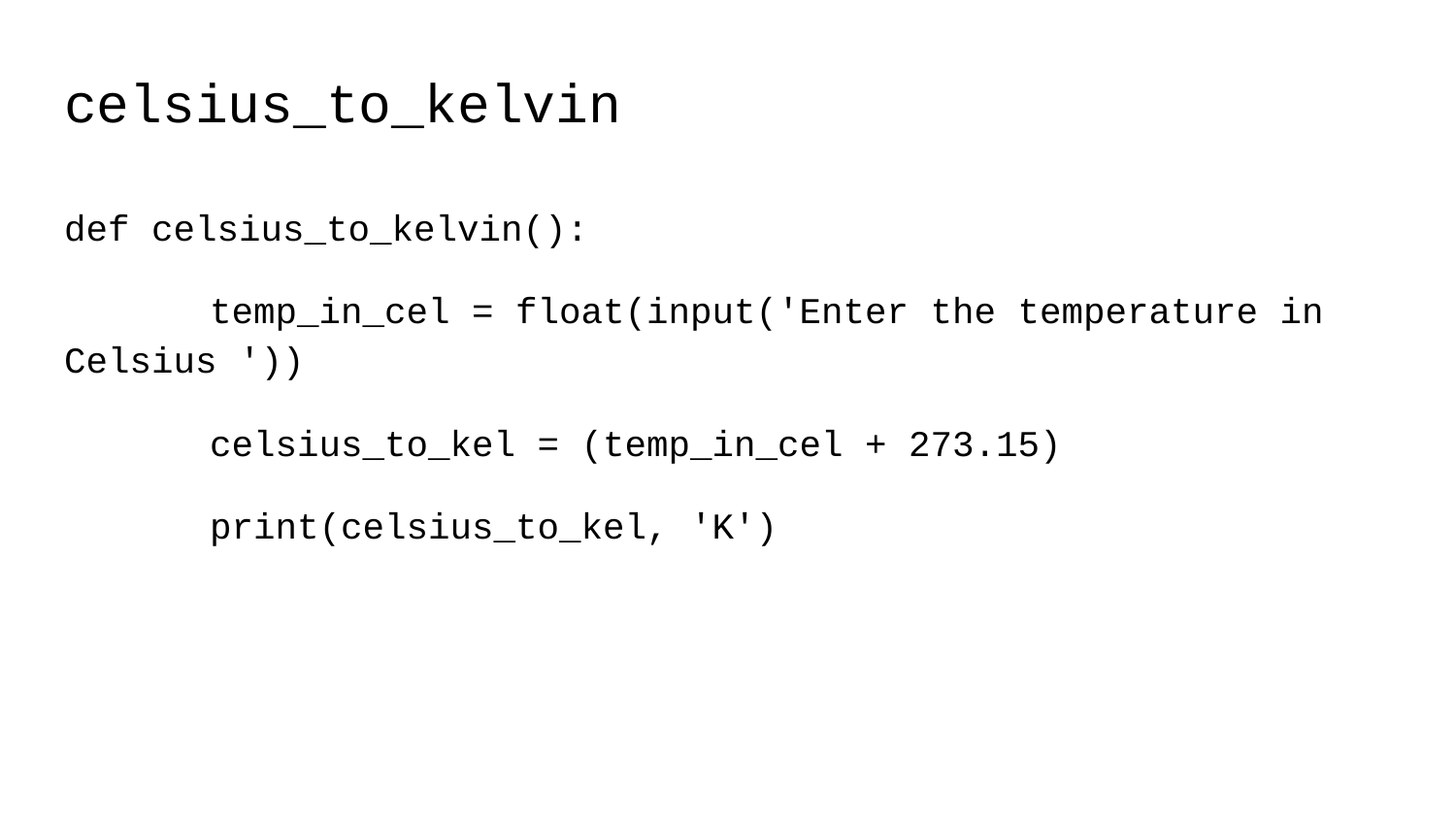

# celsius_to_kelvin
def celsius_to_kelvin():
	temp_in_cel = float(input('Enter the temperature in Celsius '))
	celsius_to_kel = (temp_in_cel + 273.15)
	print(celsius_to_kel, 'K')